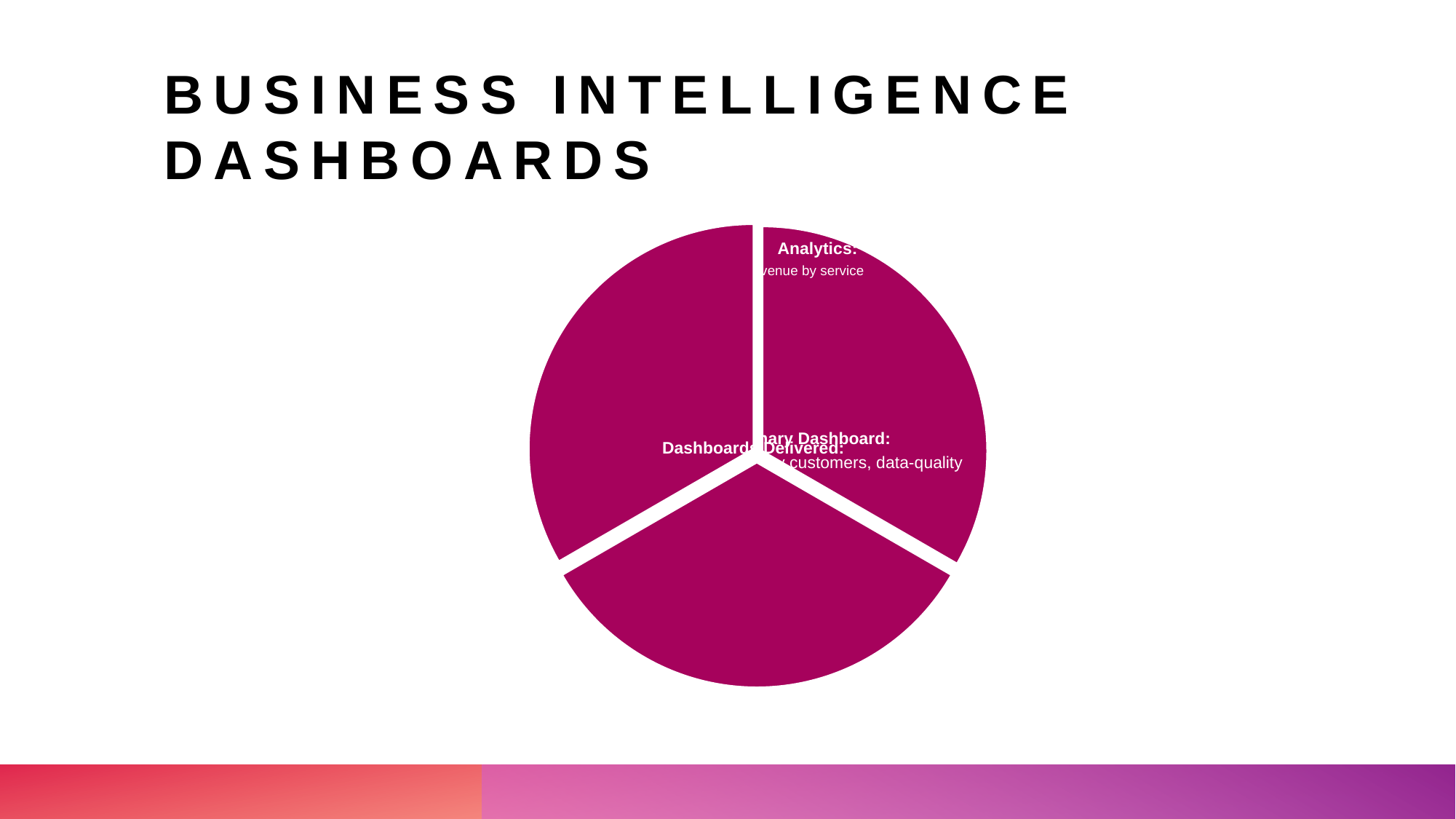

# Business Intelligence Dashboards
Executive Summary Dashboard:
Consolidation KPIs, triple-play customers, data-quality metrics
    Customer & Revenue            Analytics:
Top 10 customers, ARPU trends, revenue by service
Dashboards Delivered: